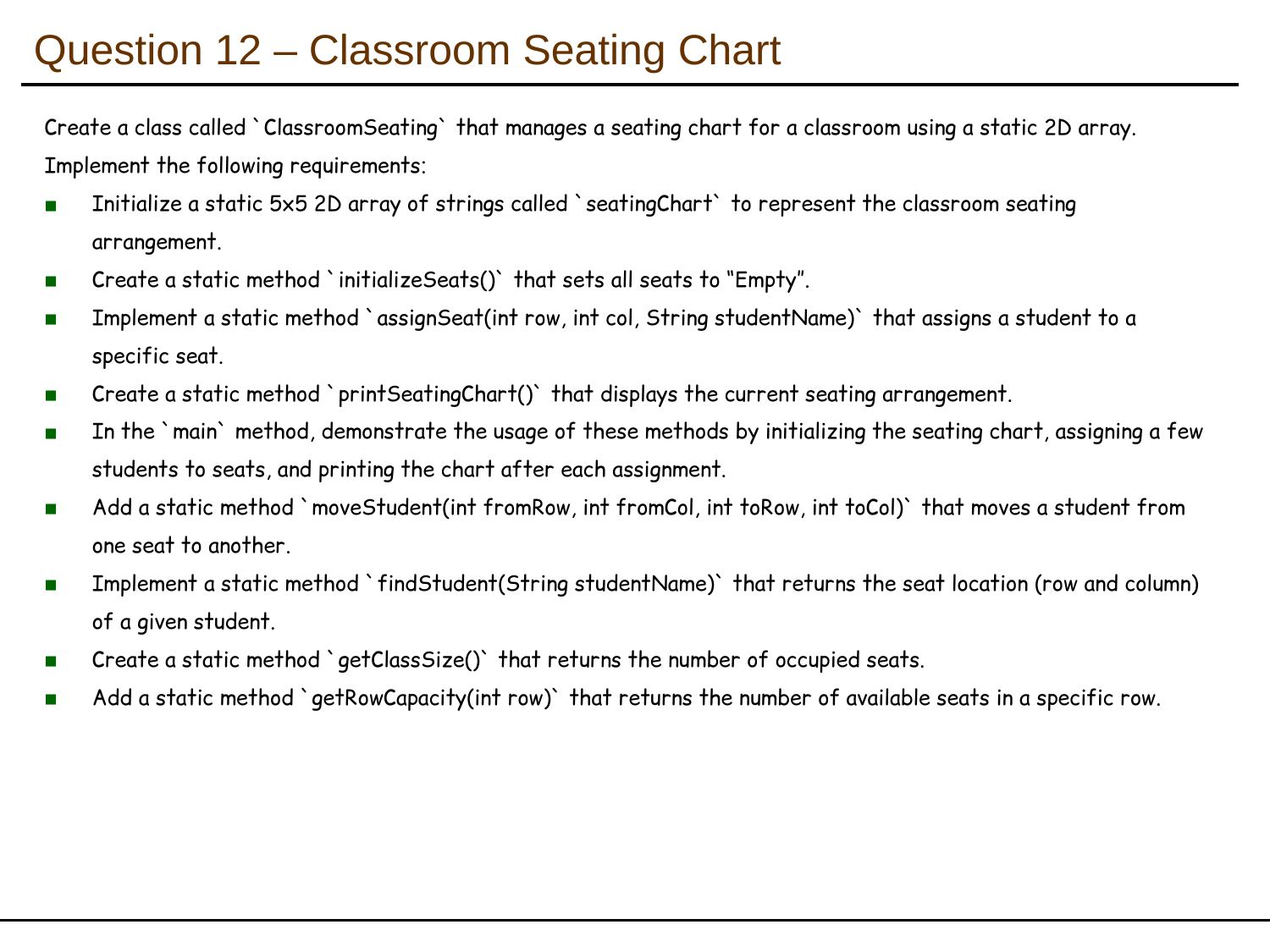

Question 12 – Classroom Seating Chart
Create a class called `ClassroomSeating` that manages a seating chart for a classroom using a static 2D array. Implement the following requirements:
Initialize a static 5x5 2D array of strings called `seatingChart` to represent the classroom seating arrangement.
Create a static method `initializeSeats()` that sets all seats to “Empty”.
Implement a static method `assignSeat(int row, int col, String studentName)` that assigns a student to a specific seat.
Create a static method `printSeatingChart()` that displays the current seating arrangement.
In the `main` method, demonstrate the usage of these methods by initializing the seating chart, assigning a few students to seats, and printing the chart after each assignment.
Add a static method `moveStudent(int fromRow, int fromCol, int toRow, int toCol)` that moves a student from one seat to another.
Implement a static method `findStudent(String studentName)` that returns the seat location (row and column) of a given student.
Create a static method `getClassSize()` that returns the number of occupied seats.
Add a static method `getRowCapacity(int row)` that returns the number of available seats in a specific row.